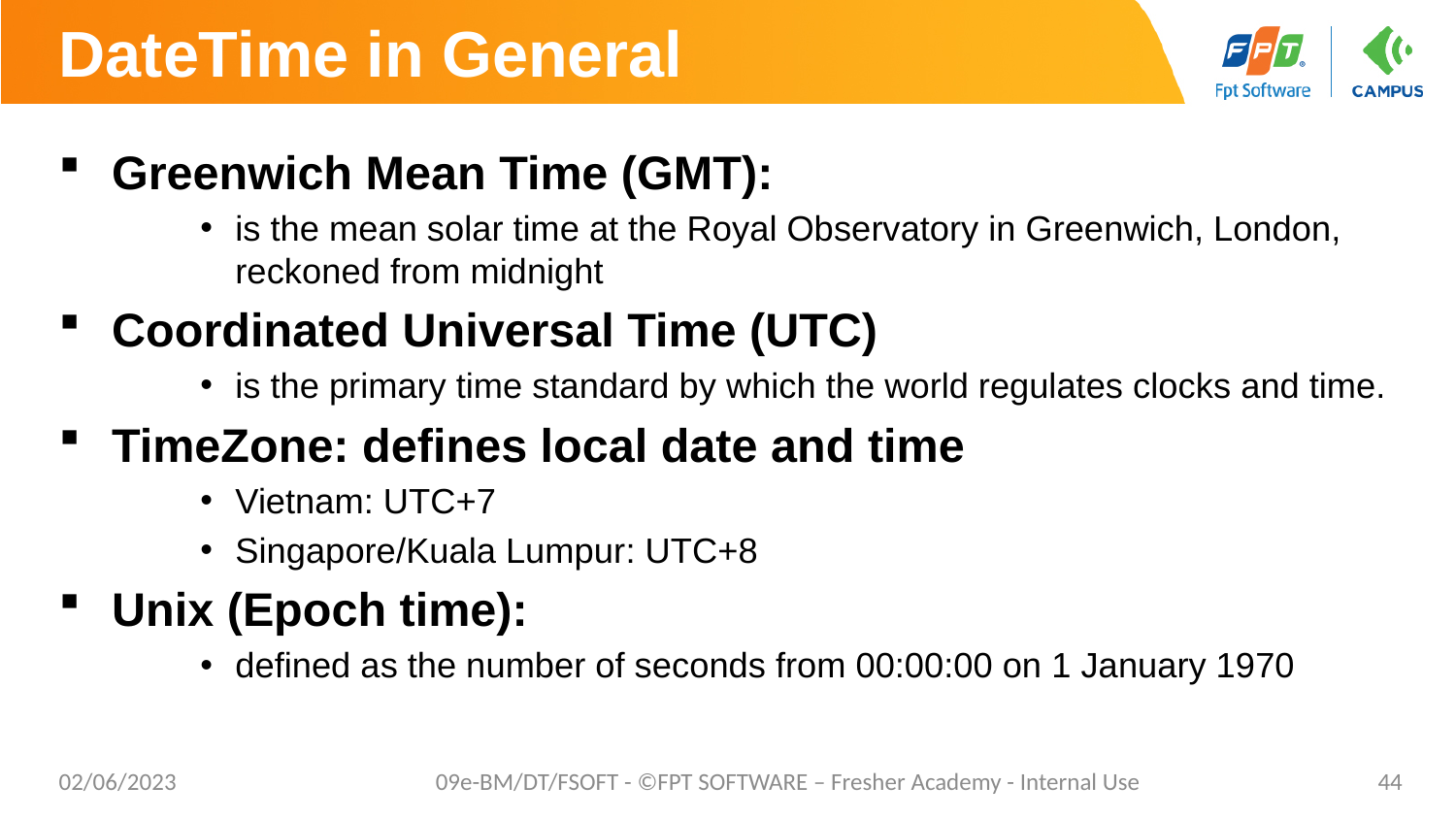

# DateTime in General
Greenwich Mean Time (GMT):
is the mean solar time at the Royal Observatory in Greenwich, London, reckoned from midnight
Coordinated Universal Time (UTC)
is the primary time standard by which the world regulates clocks and time.
TimeZone: defines local date and time
Vietnam: UTC+7
Singapore/Kuala Lumpur: UTC+8
Unix (Epoch time):
defined as the number of seconds from 00:00:00 on 1 January 1970
02/06/2023
09e-BM/DT/FSOFT - ©FPT SOFTWARE – Fresher Academy - Internal Use
44